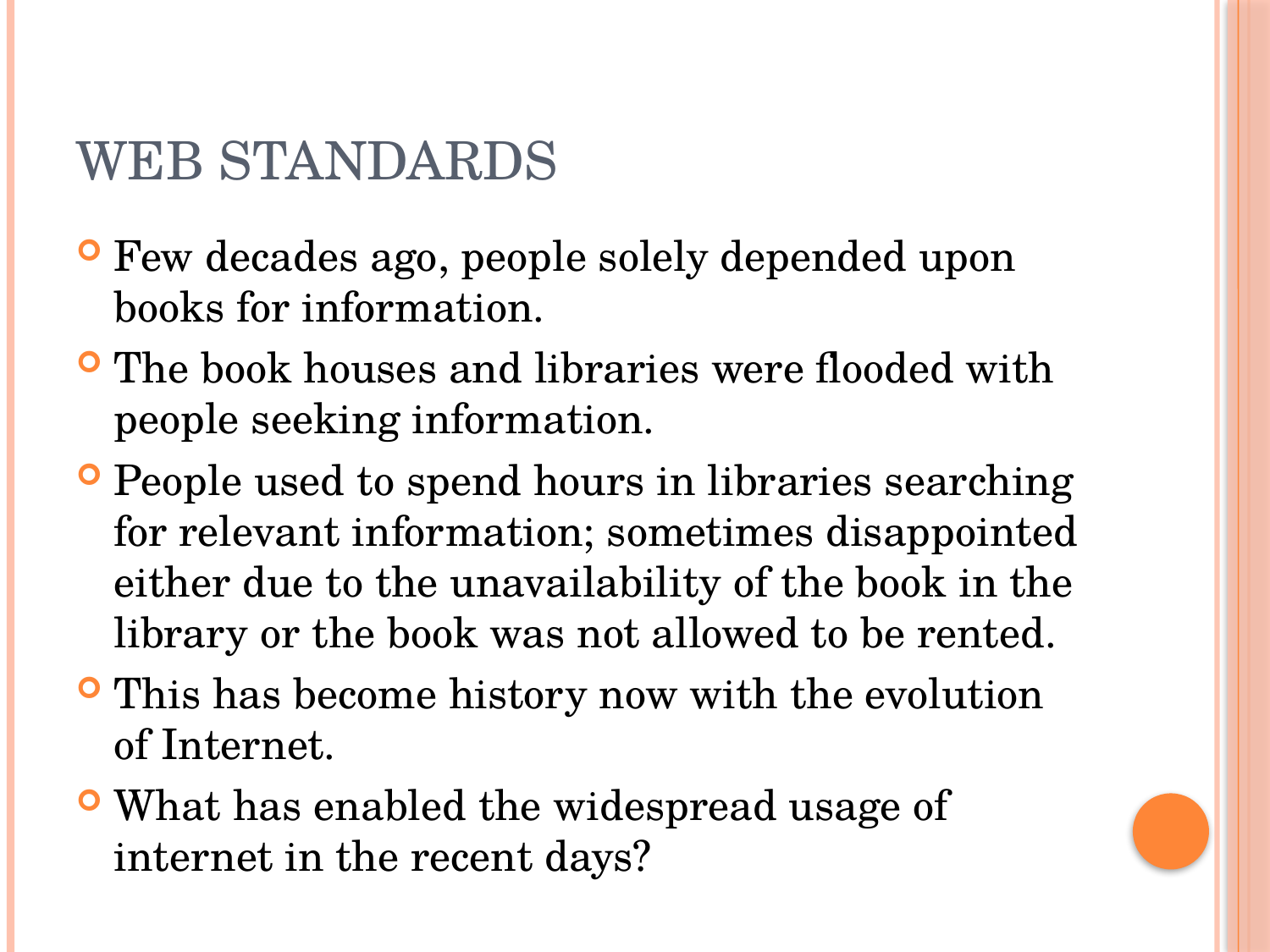

# Web Standards
Few decades ago, people solely depended upon books for information.
The book houses and libraries were flooded with people seeking information.
People used to spend hours in libraries searching for relevant information; sometimes disappointed either due to the unavailability of the book in the library or the book was not allowed to be rented.
This has become history now with the evolution of Internet.
What has enabled the widespread usage of internet in the recent days?